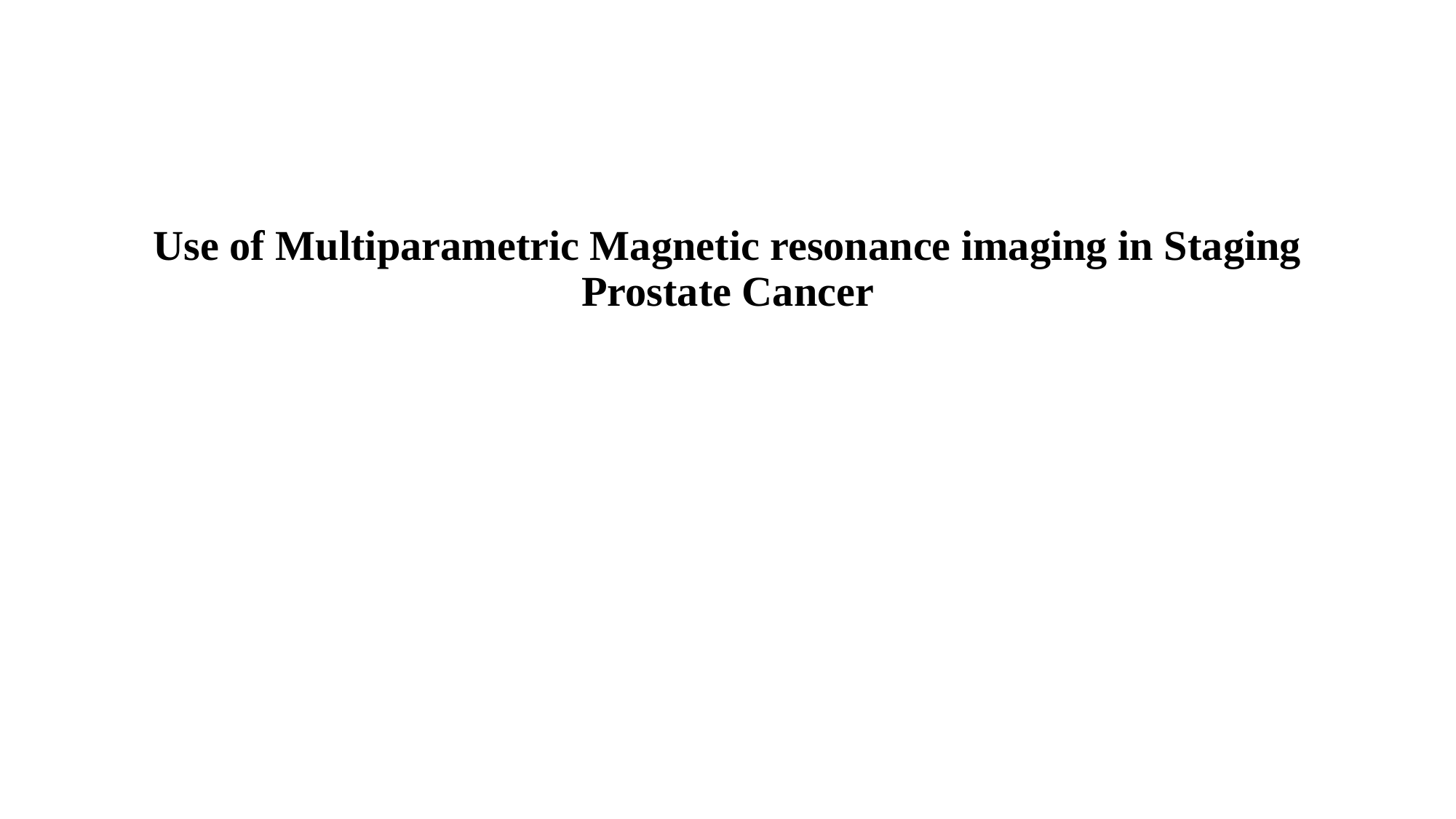

Use of Multiparametric Magnetic resonance imaging in Staging Prostate Cancer